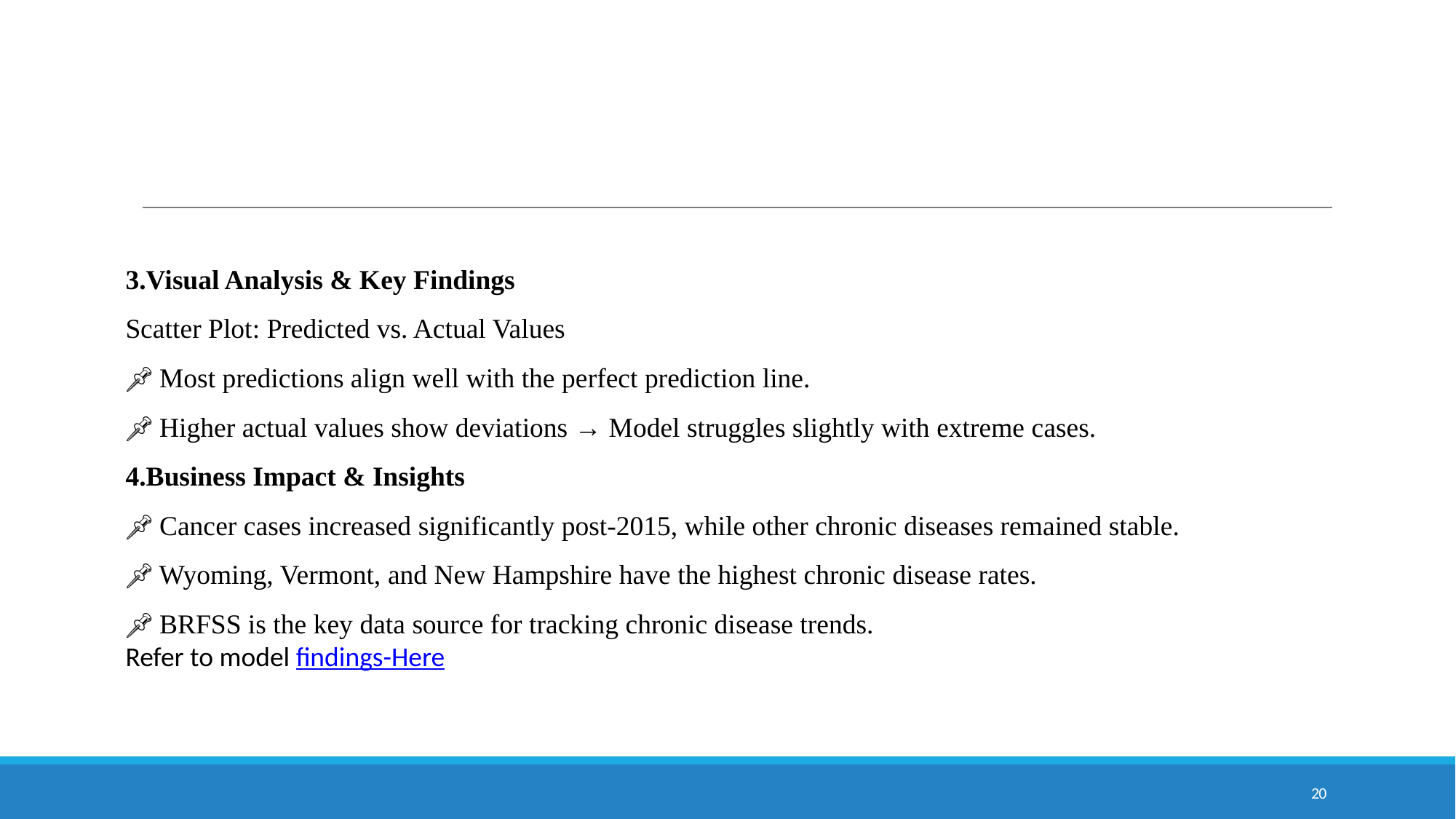

3.Visual Analysis & Key Findings
Scatter Plot: Predicted vs. Actual Values
📌 Most predictions align well with the perfect prediction line.
📌 Higher actual values show deviations → Model struggles slightly with extreme cases.
4.Business Impact & Insights
📌 Cancer cases increased significantly post-2015, while other chronic diseases remained stable.
📌 Wyoming, Vermont, and New Hampshire have the highest chronic disease rates.
📌 BRFSS is the key data source for tracking chronic disease trends.
Refer to model findings-Here
20